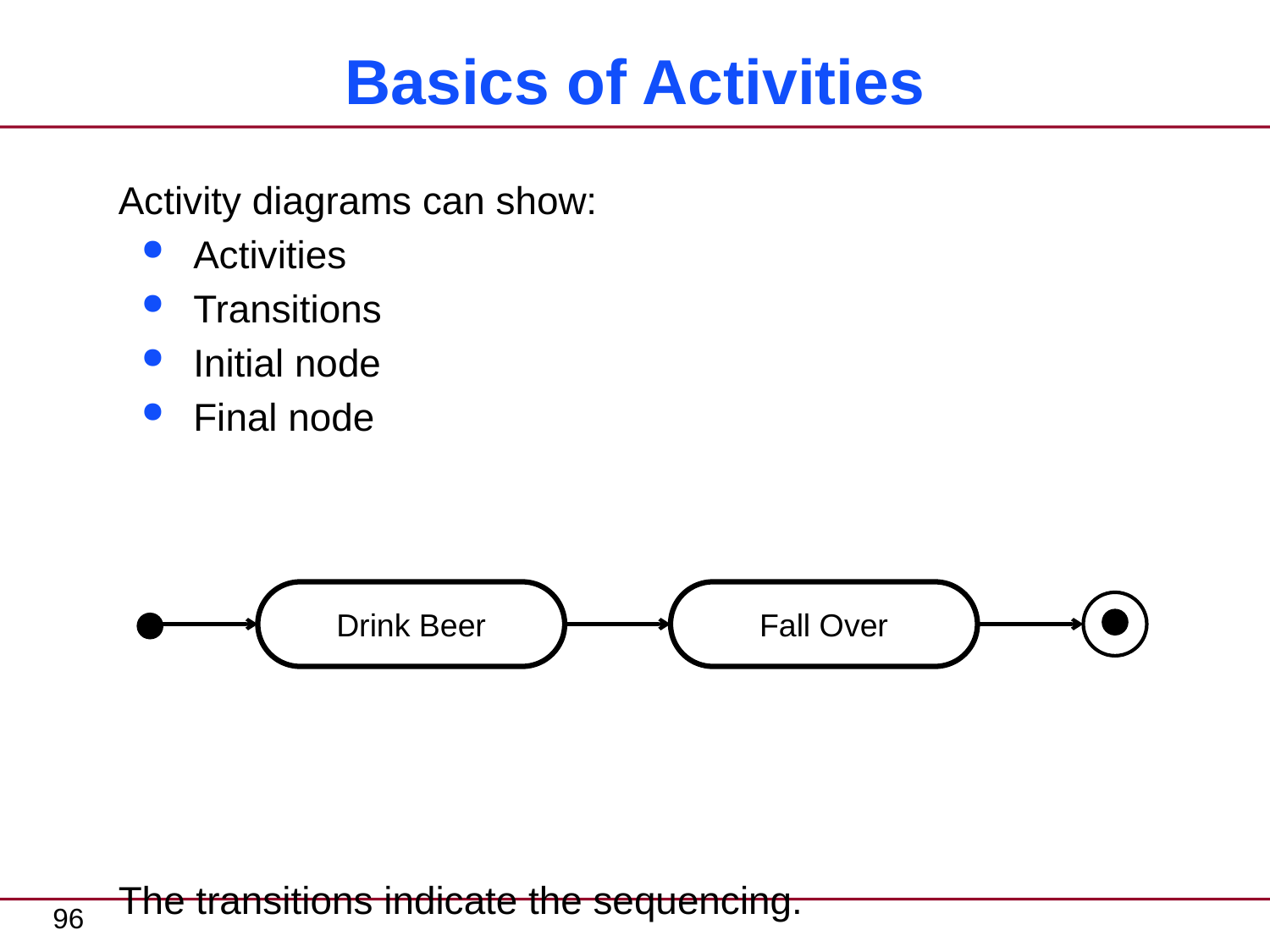

# Basics of Activities
Activity diagrams can show:
Activities
Transitions
Initial node
Final node

The transitions indicate the sequencing.
Drink Beer
Fall Over